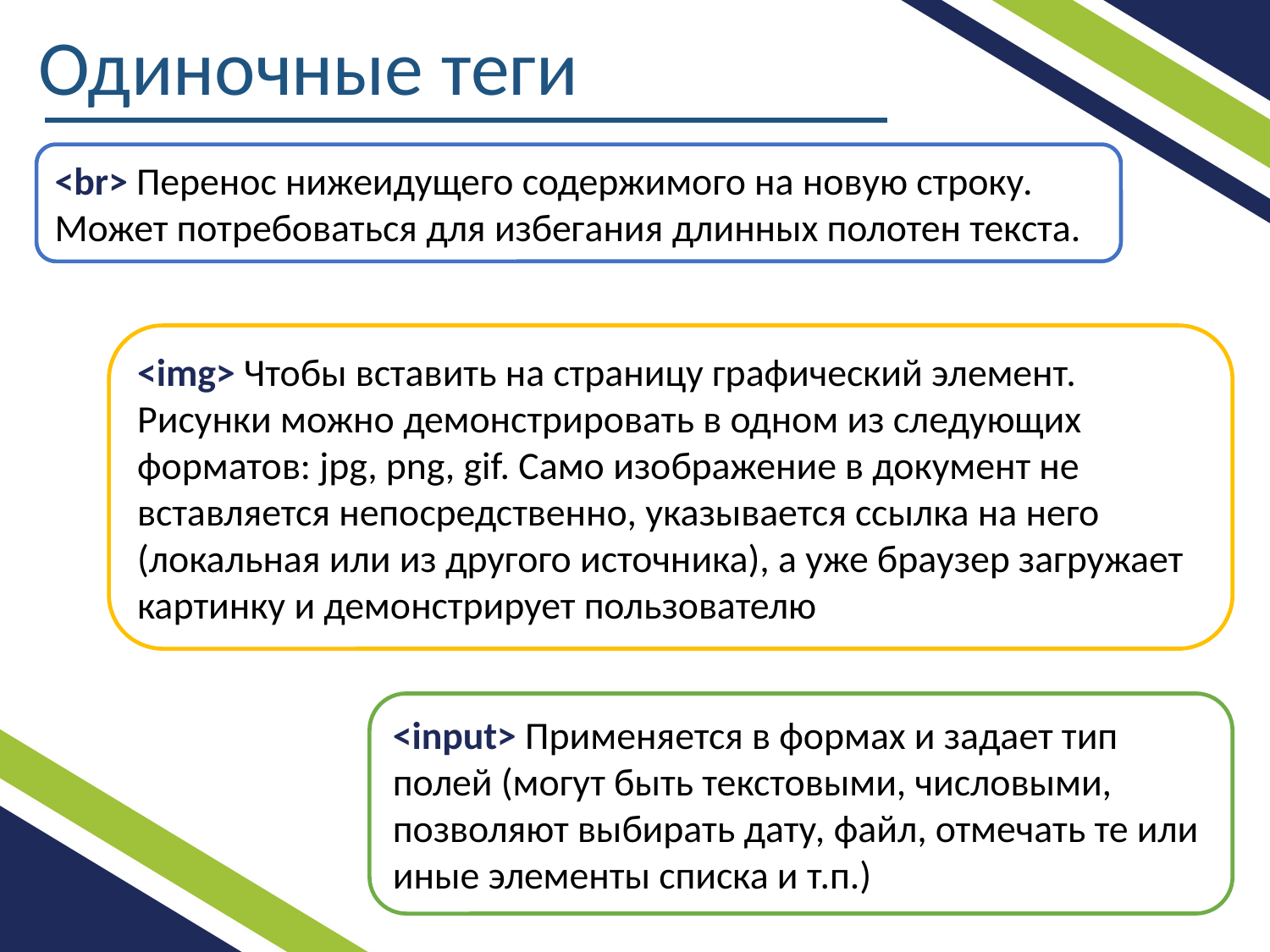

# Одиночные теги
<br> Перенос нижеидущего содержимого на новую строку. Может потребоваться для избегания длинных полотен текста.
<img> Чтобы вставить на страницу графический элемент. Рисунки можно демонстрировать в одном из следующих форматов: jpg, png, gif. Само изображение в документ не вставляется непосредственно, указывается ссылка на него (локальная или из другого источника), а уже браузер загружает картинку и демонстрирует пользователю
<input> Применяется в формах и задает тип полей (могут быть текстовыми, числовыми, позволяют выбирать дату, файл, отмечать те или иные элементы списка и т.п.)